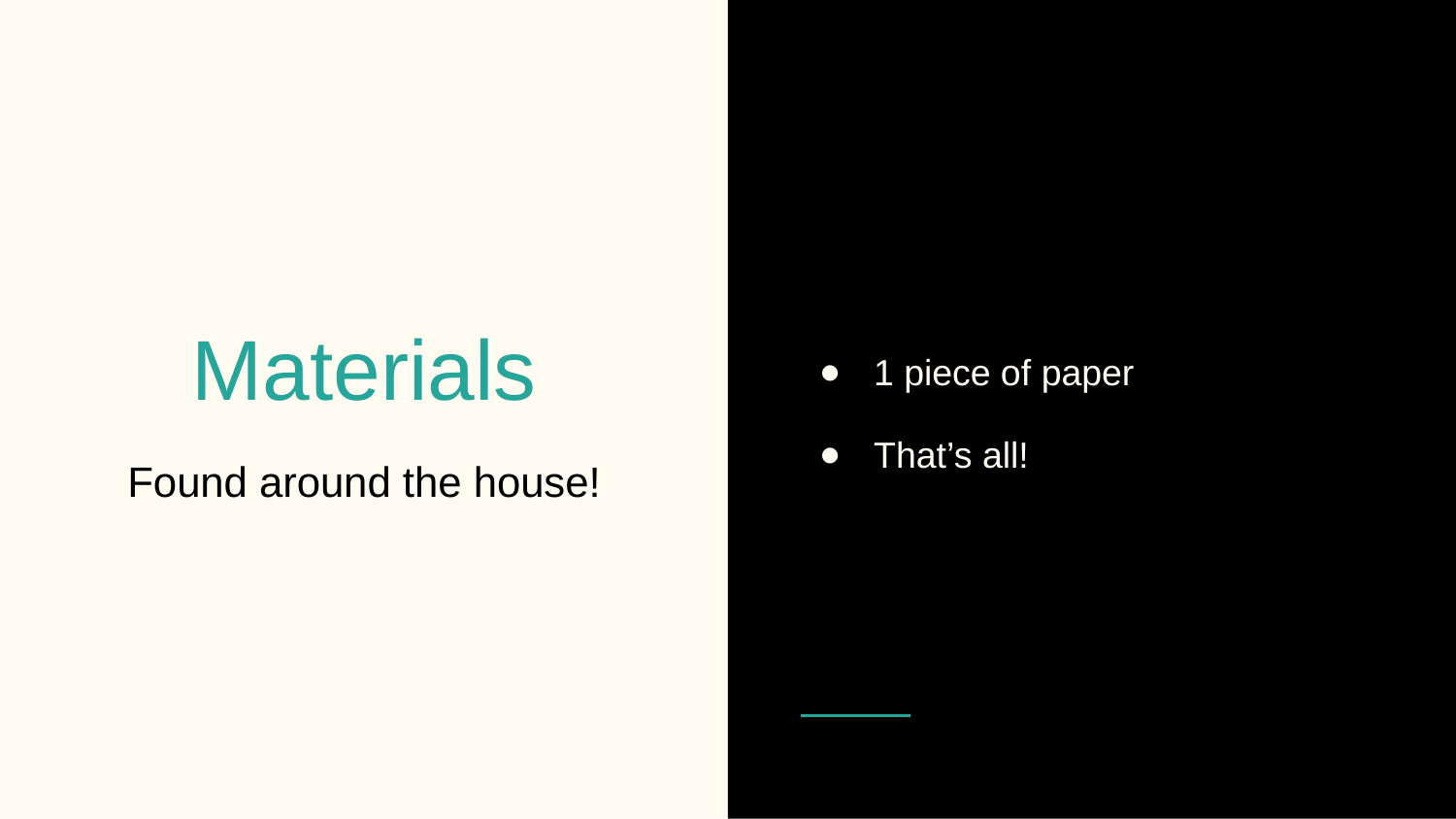

1 piece of paper
That’s all!
# Materials
Found around the house!